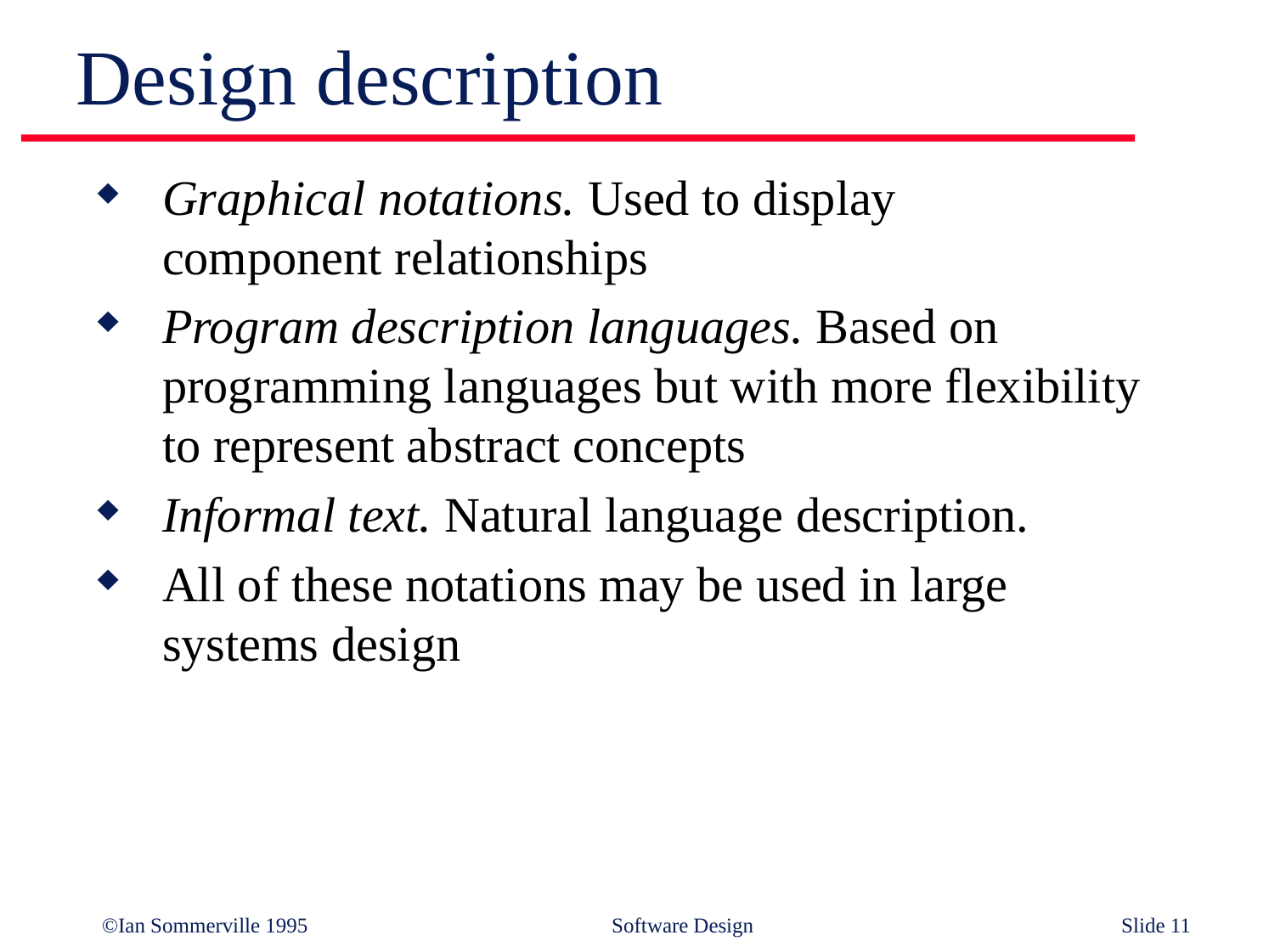

# Design description
Graphical notations. Used to display
component relationships
Program description languages. Based on
programming languages but with more flexibility
to represent abstract concepts
Informal text. Natural language description.
All of these notations may be used in large
systems design